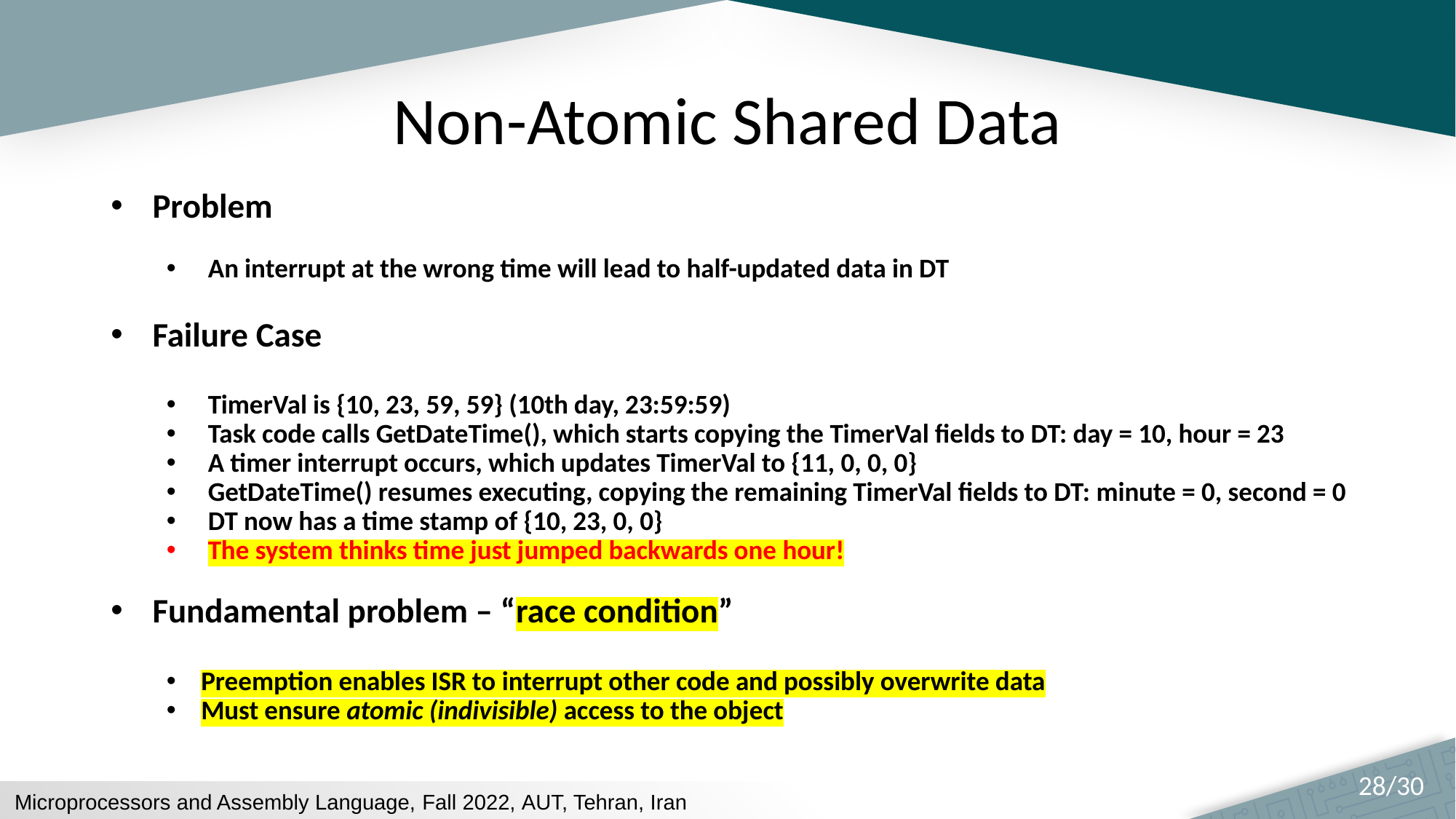

# Non-Atomic Shared Data
Problem

An interrupt at the wrong time will lead to half-updated data in DT

Failure Case

TimerVal is {10, 23, 59, 59} (10th day, 23:59:59)
Task code calls GetDateTime(), which starts copying the TimerVal fields to DT: day = 10, hour = 23
A timer interrupt occurs, which updates TimerVal to {11, 0, 0, 0}
GetDateTime() resumes executing, copying the remaining TimerVal fields to DT: minute = 0, second = 0
DT now has a time stamp of {10, 23, 0, 0}
The system thinks time just jumped backwards one hour!

Fundamental problem – “race condition”

Preemption enables ISR to interrupt other code and possibly overwrite data
Must ensure atomic (indivisible) access to the object

28/30